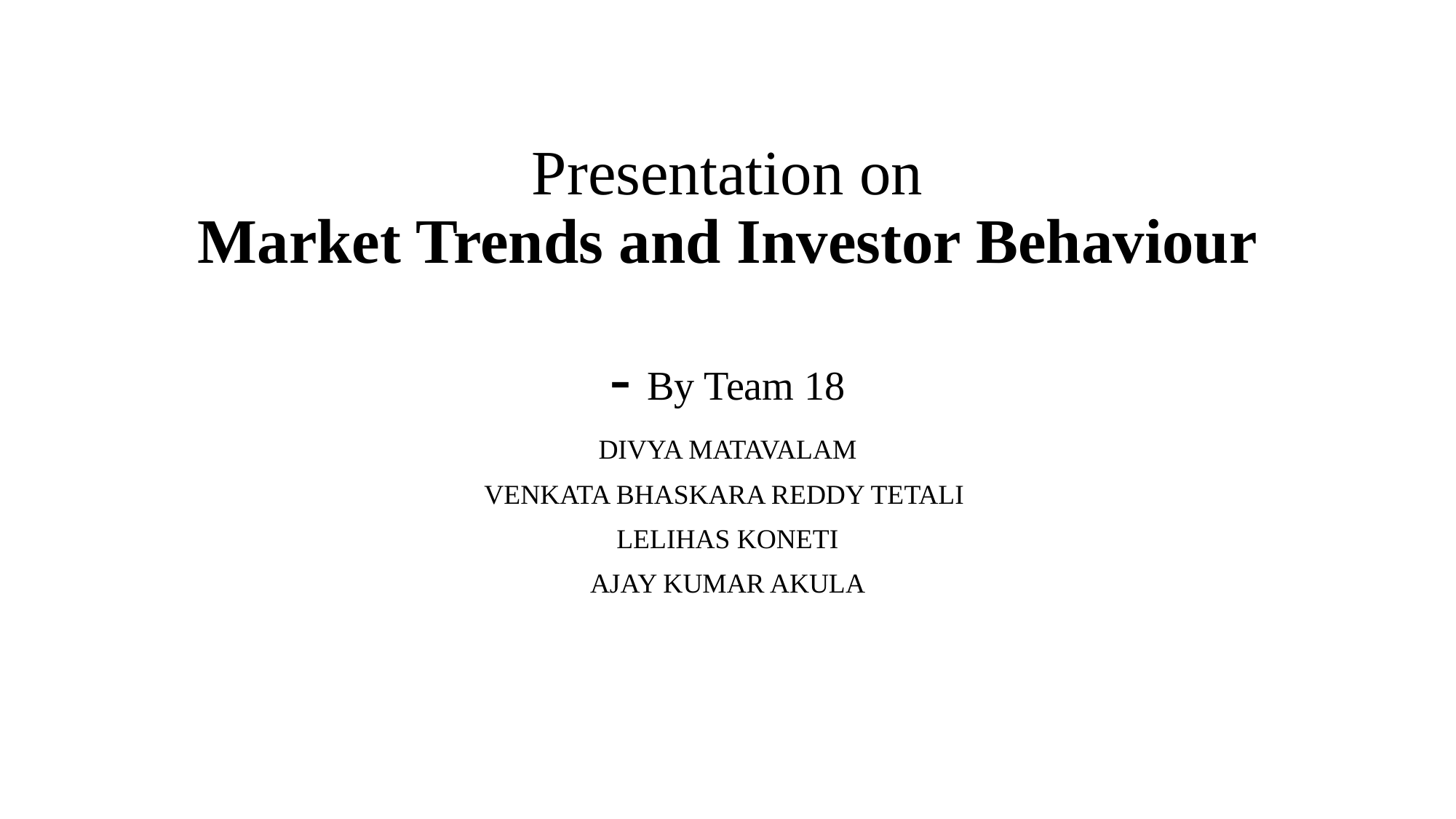

# Presentation on Market Trends and Investor Behaviour - By Team 18
DIVYA MATAVALAM
VENKATA BHASKARA REDDY TETALI
LELIHAS KONETI
AJAY KUMAR AKULA